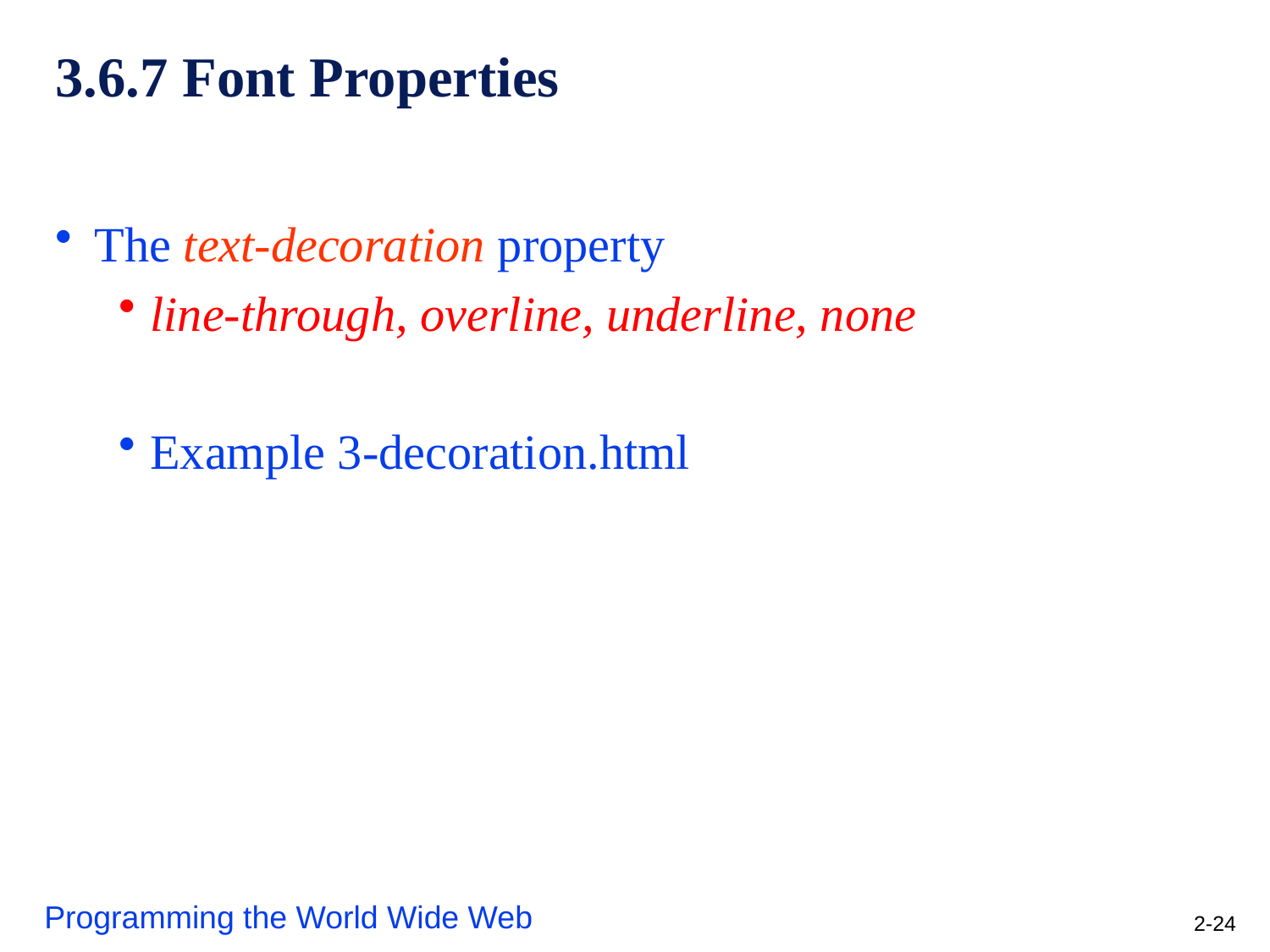

# 3.6.7 Font Properties

The text-decoration property
line-through, overline, underline, none

Example 3-decoration.html